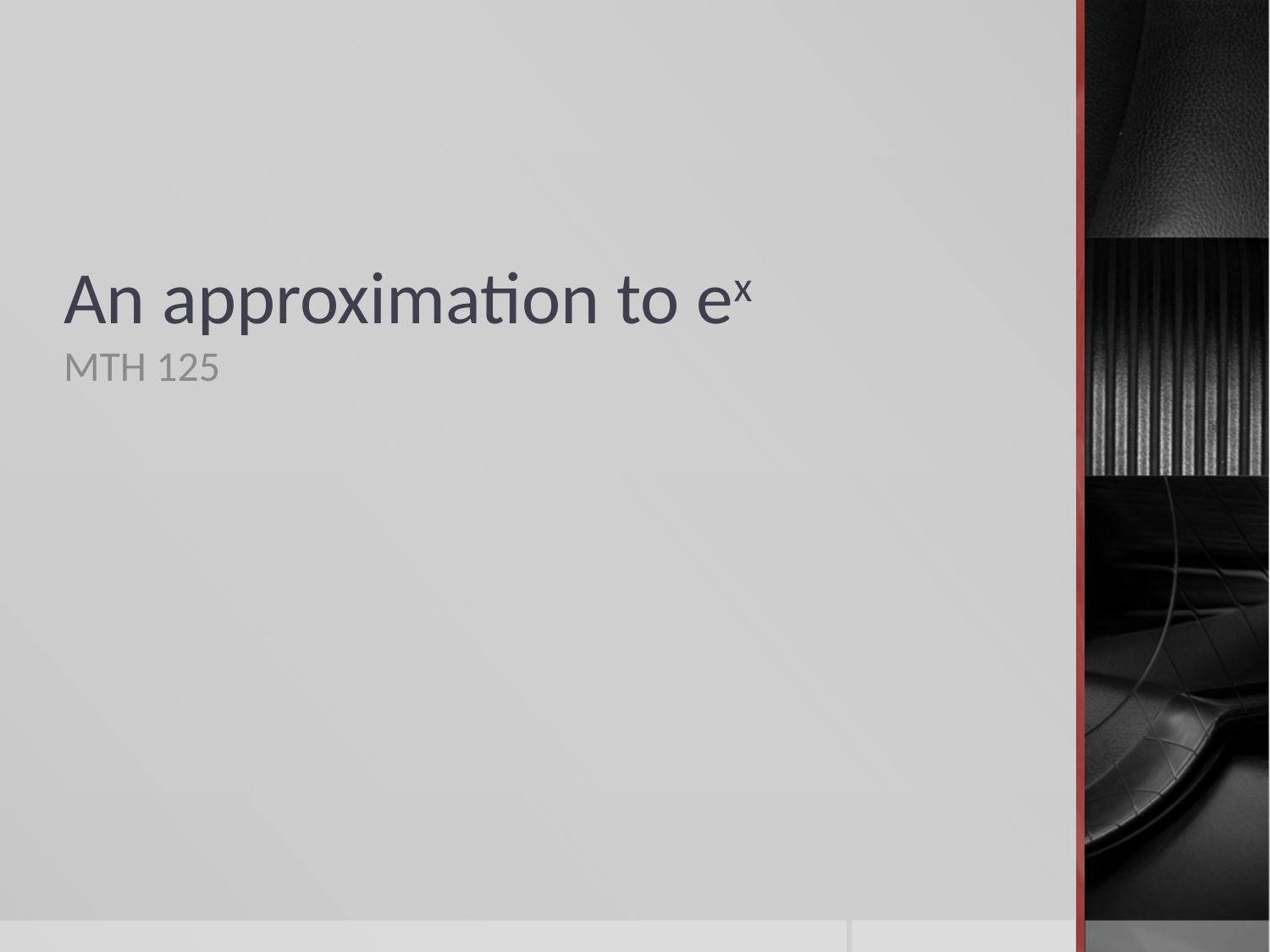

# An approximation to ex
MTH 125